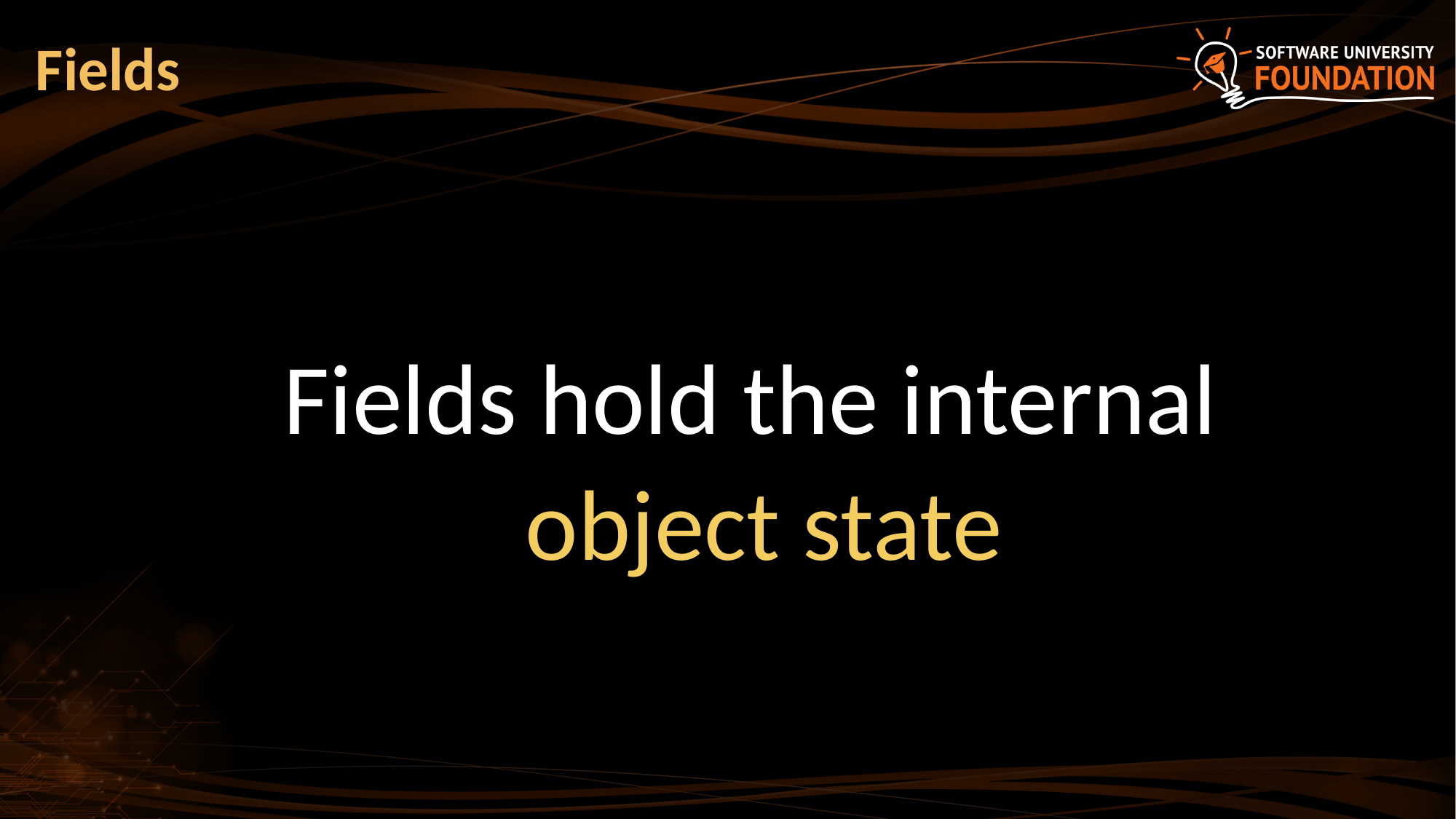

# Fields
Fields hold the internal object state